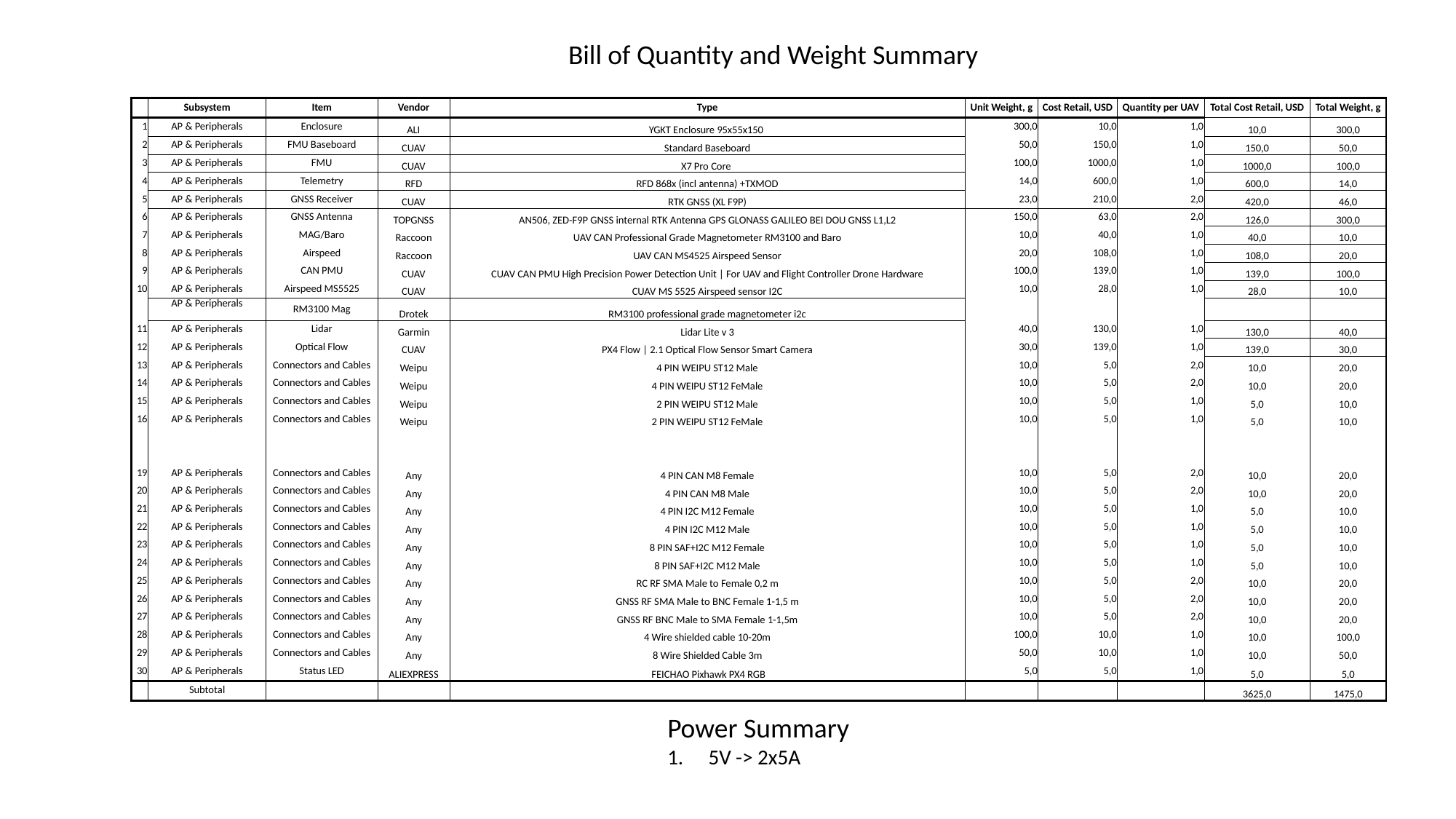

Bill of Quantity and Weight Summary
|  | Subsystem | Item | Vendor | Type | Unit Weight, g | Cost Retail, USD | Quantity per UAV | Total Cost Retail, USD | Total Weight, g |
| --- | --- | --- | --- | --- | --- | --- | --- | --- | --- |
| 1 | AP & Peripherals | Enclosure | ALI | YGKT Enclosure 95x55x150 | 300,0 | 10,0 | 1,0 | 10,0 | 300,0 |
| 2 | AP & Peripherals | FMU Baseboard | CUAV | Standard Baseboard | 50,0 | 150,0 | 1,0 | 150,0 | 50,0 |
| 3 | AP & Peripherals | FMU | CUAV | X7 Pro Core | 100,0 | 1000,0 | 1,0 | 1000,0 | 100,0 |
| 4 | AP & Peripherals | Telemetry | RFD | RFD 868x (incl antenna) +TXMOD | 14,0 | 600,0 | 1,0 | 600,0 | 14,0 |
| 5 | AP & Peripherals | GNSS Receiver | CUAV | RTK GNSS (XL F9P) | 23,0 | 210,0 | 2,0 | 420,0 | 46,0 |
| 6 | AP & Peripherals | GNSS Antenna | TOPGNSS | AN506, ZED-F9P GNSS internal RTK Antenna GPS GLONASS GALILEO BEI DOU GNSS L1,L2 | 150,0 | 63,0 | 2,0 | 126,0 | 300,0 |
| 7 | AP & Peripherals | MAG/Baro | Raccoon | UAV CAN Professional Grade Magnetometer RM3100 and Baro | 10,0 | 40,0 | 1,0 | 40,0 | 10,0 |
| 8 | AP & Peripherals | Airspeed | Raccoon | UAV CAN MS4525 Airspeed Sensor | 20,0 | 108,0 | 1,0 | 108,0 | 20,0 |
| 9 | AP & Peripherals | CAN PMU | CUAV | CUAV CAN PMU High Precision Power Detection Unit | For UAV and Flight Controller Drone Hardware | 100,0 | 139,0 | 1,0 | 139,0 | 100,0 |
| 10 | AP & Peripherals | Airspeed MS5525 | CUAV | CUAV MS 5525 Airspeed sensor I2C | 10,0 | 28,0 | 1,0 | 28,0 | 10,0 |
|  | AP & Peripherals | RM3100 Mag | Drotek | RM3100 professional grade magnetometer i2c |  |  |  |  |  |
| 11 | AP & Peripherals | Lidar | Garmin | Lidar Lite v 3 | 40,0 | 130,0 | 1,0 | 130,0 | 40,0 |
| 12 | AP & Peripherals | Optical Flow | CUAV | PX4 Flow | 2.1 Optical Flow Sensor Smart Camera | 30,0 | 139,0 | 1,0 | 139,0 | 30,0 |
| 13 | AP & Peripherals | Connectors and Cables | Weipu | 4 PIN WEIPU ST12 Male | 10,0 | 5,0 | 2,0 | 10,0 | 20,0 |
| 14 | AP & Peripherals | Connectors and Cables | Weipu | 4 PIN WEIPU ST12 FeMale | 10,0 | 5,0 | 2,0 | 10,0 | 20,0 |
| 15 | AP & Peripherals | Connectors and Cables | Weipu | 2 PIN WEIPU ST12 Male | 10,0 | 5,0 | 1,0 | 5,0 | 10,0 |
| 16 | AP & Peripherals | Connectors and Cables | Weipu | 2 PIN WEIPU ST12 FeMale | 10,0 | 5,0 | 1,0 | 5,0 | 10,0 |
|  |  |  |  |  |  |  |  |  |  |
|  |  |  |  |  |  |  |  |  |  |
| 19 | AP & Peripherals | Connectors and Cables | Any | 4 PIN CAN M8 Female | 10,0 | 5,0 | 2,0 | 10,0 | 20,0 |
| 20 | AP & Peripherals | Connectors and Cables | Any | 4 PIN CAN M8 Male | 10,0 | 5,0 | 2,0 | 10,0 | 20,0 |
| 21 | AP & Peripherals | Connectors and Cables | Any | 4 PIN I2C M12 Female | 10,0 | 5,0 | 1,0 | 5,0 | 10,0 |
| 22 | AP & Peripherals | Connectors and Cables | Any | 4 PIN I2C M12 Male | 10,0 | 5,0 | 1,0 | 5,0 | 10,0 |
| 23 | AP & Peripherals | Connectors and Cables | Any | 8 PIN SAF+I2C M12 Female | 10,0 | 5,0 | 1,0 | 5,0 | 10,0 |
| 24 | AP & Peripherals | Connectors and Cables | Any | 8 PIN SAF+I2C M12 Male | 10,0 | 5,0 | 1,0 | 5,0 | 10,0 |
| 25 | AP & Peripherals | Connectors and Cables | Any | RC RF SMA Male to Female 0,2 m | 10,0 | 5,0 | 2,0 | 10,0 | 20,0 |
| 26 | AP & Peripherals | Connectors and Cables | Any | GNSS RF SMA Male to BNC Female 1-1,5 m | 10,0 | 5,0 | 2,0 | 10,0 | 20,0 |
| 27 | AP & Peripherals | Connectors and Cables | Any | GNSS RF BNC Male to SMA Female 1-1,5m | 10,0 | 5,0 | 2,0 | 10,0 | 20,0 |
| 28 | AP & Peripherals | Connectors and Cables | Any | 4 Wire shielded cable 10-20m | 100,0 | 10,0 | 1,0 | 10,0 | 100,0 |
| 29 | AP & Peripherals | Connectors and Cables | Any | 8 Wire Shielded Cable 3m | 50,0 | 10,0 | 1,0 | 10,0 | 50,0 |
| 30 | AP & Peripherals | Status LED | ALIEXPRESS | FEICHAO Pixhawk PX4 RGB | 5,0 | 5,0 | 1,0 | 5,0 | 5,0 |
|  | Subtotal |  |  |  |  |  |  | 3625,0 | 1475,0 |
Power Summary
5V -> 2x5A